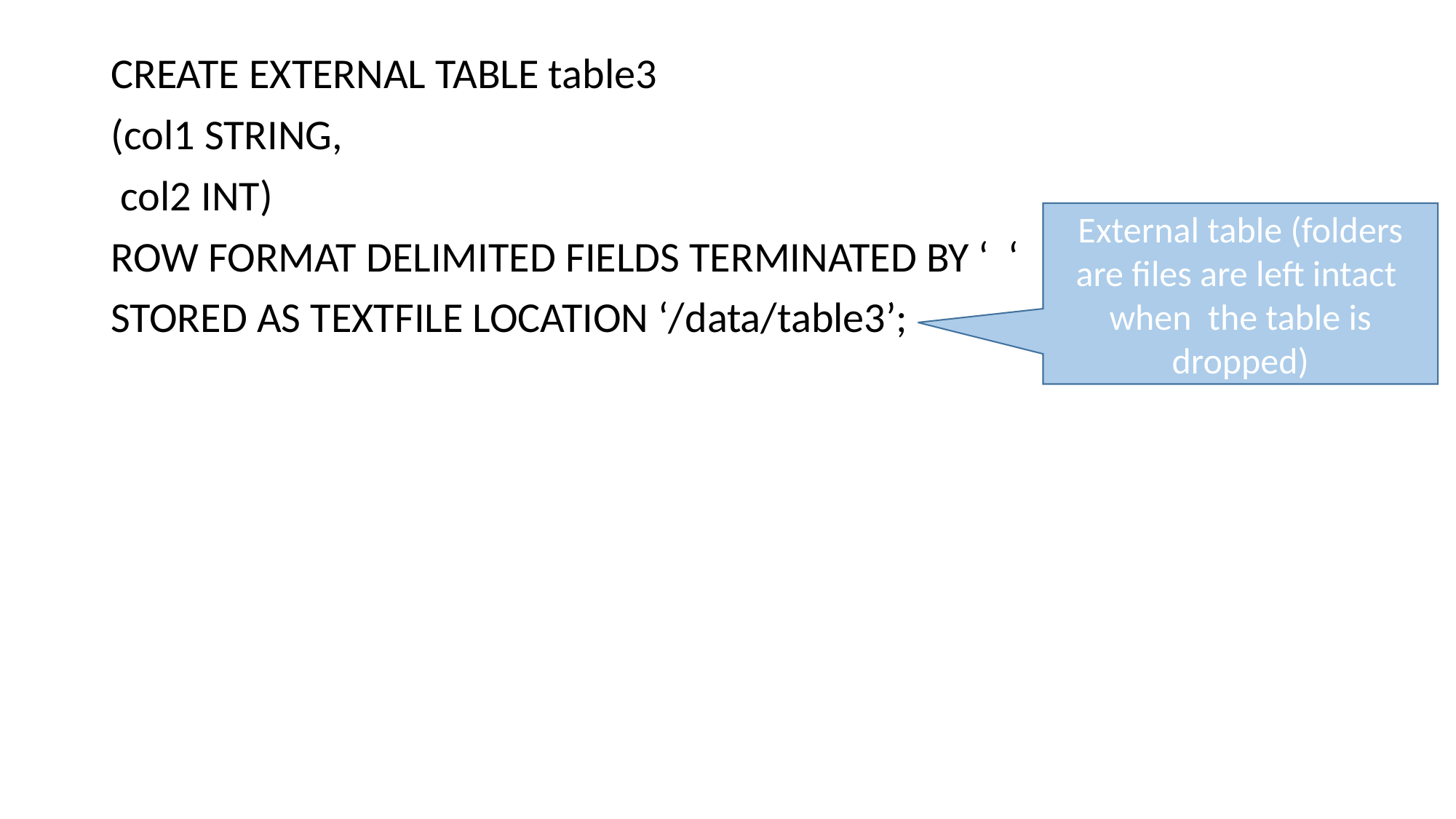

CREATE EXTERNAL TABLE table3
(col1 STRING,
 col2 INT)
ROW FORMAT DELIMITED FIELDS TERMINATED BY ‘  ‘
STORED AS TEXTFILE LOCATION ‘/data/table3’;

External table (folders are files are left intact  when  the table is dropped)